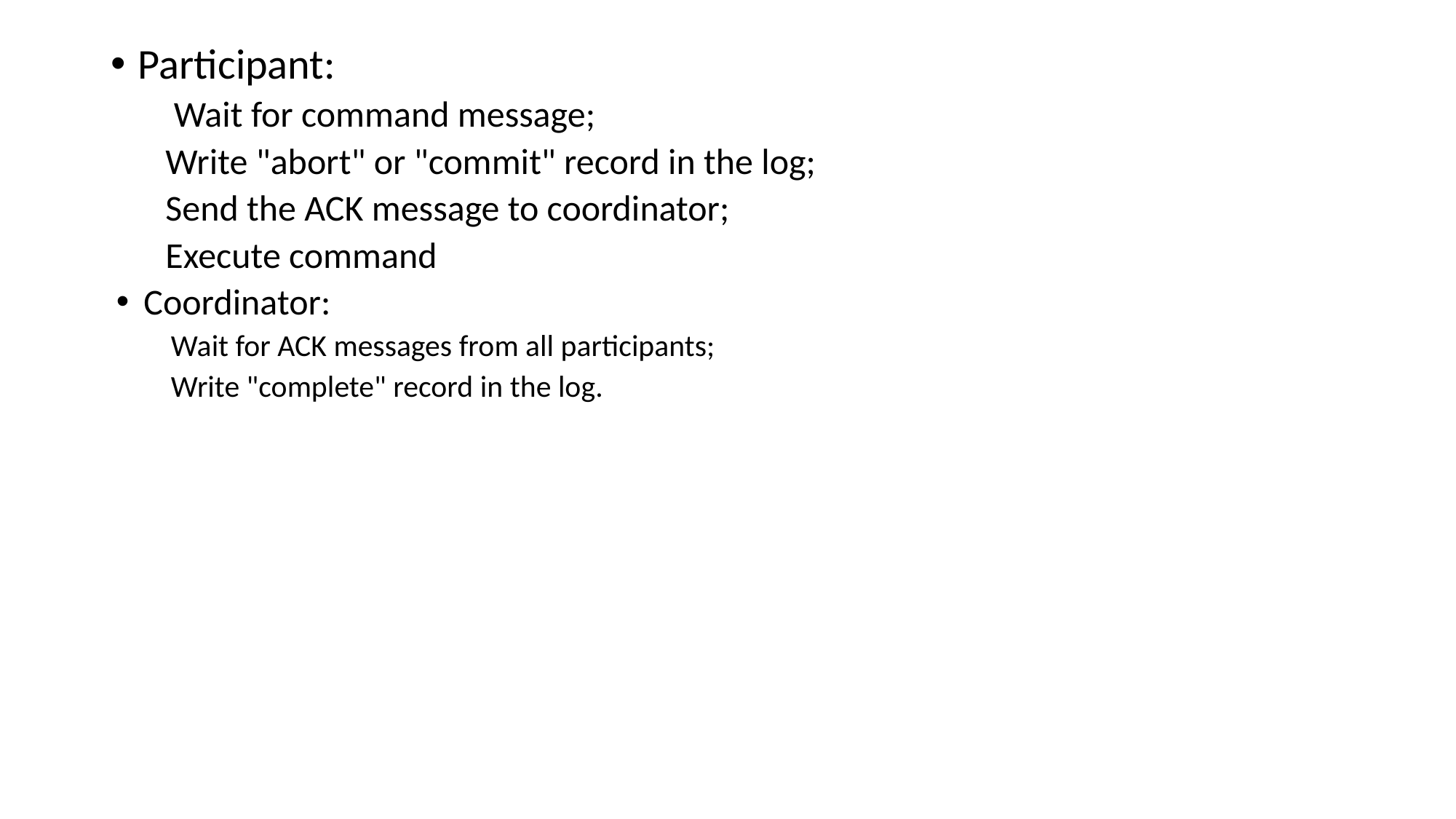

Participant:
 Wait for command message;
Write "abort" or "commit" record in the log;
Send the ACK message to coordinator;
Execute command
Coordinator:
Wait for ACK messages from all participants;
Write "complete" record in the log.